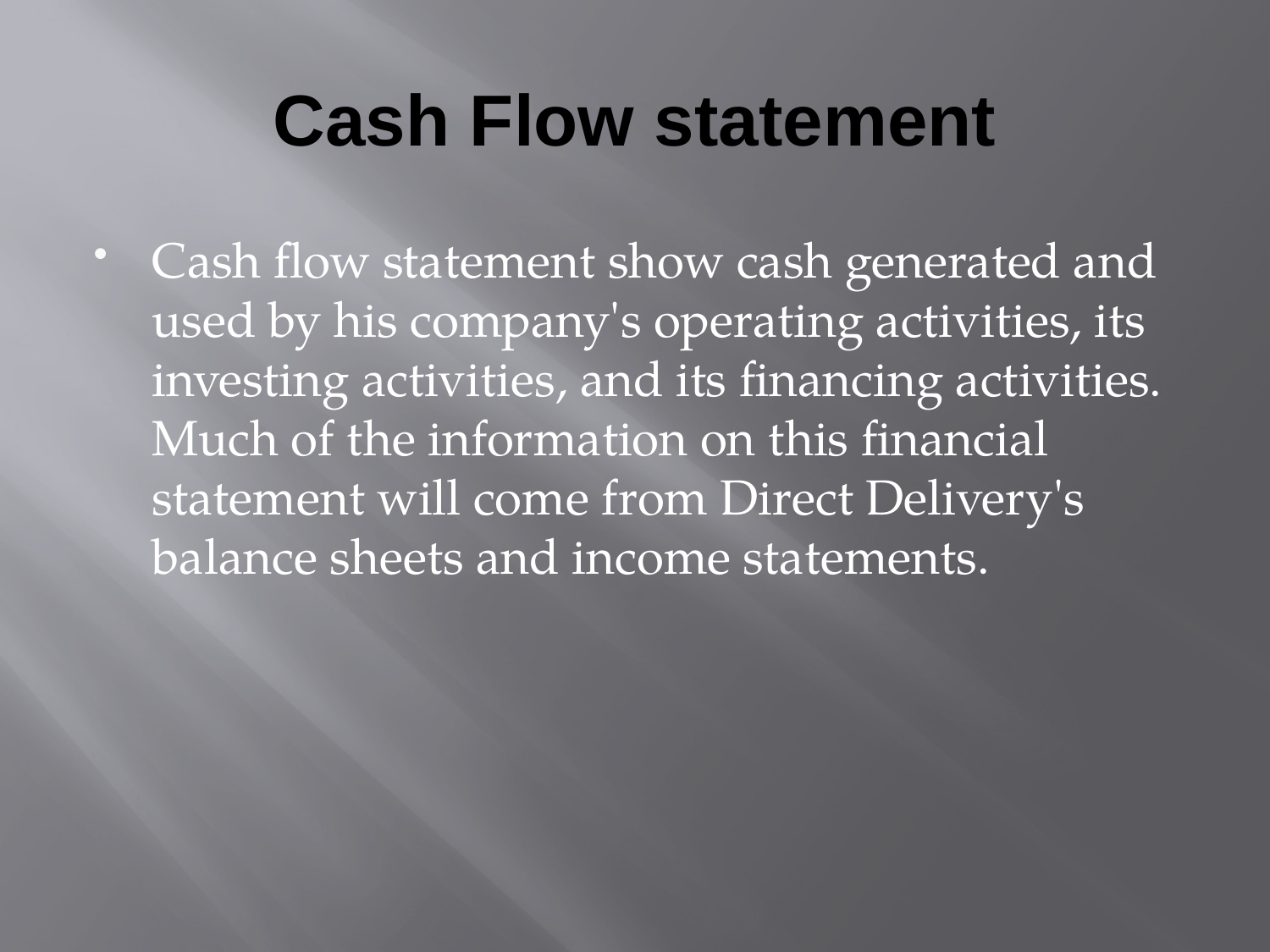

# Cash Flow statement
Cash flow statement show cash generated and used by his company's operating activities, its investing activities, and its financing activities. Much of the information on this financial statement will come from Direct Delivery's balance sheets and income statements.